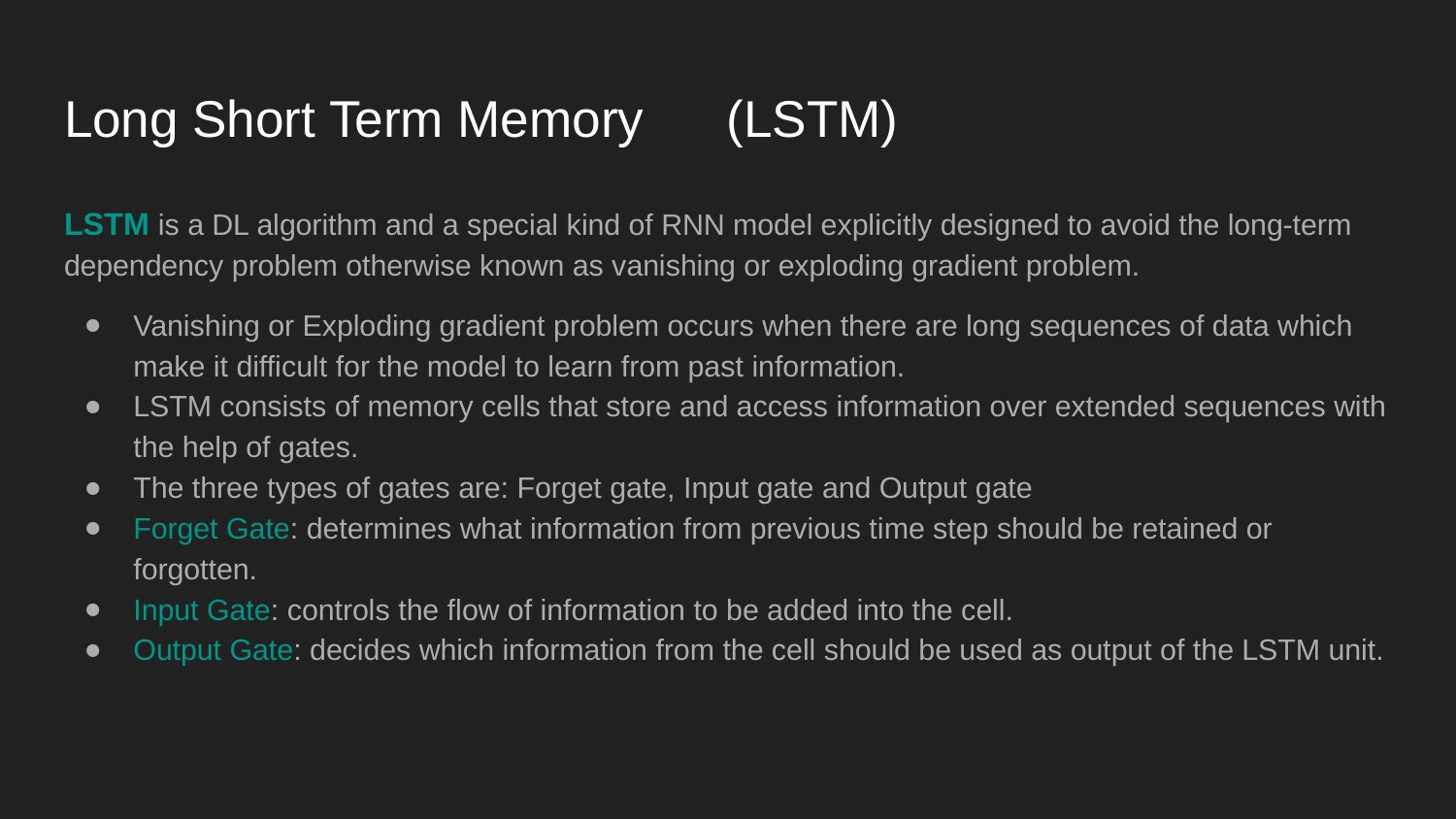

# Long Short Term Memory	(LSTM)
LSTM is a DL algorithm and a special kind of RNN model explicitly designed to avoid the long-term dependency problem otherwise known as vanishing or exploding gradient problem.
Vanishing or Exploding gradient problem occurs when there are long sequences of data which make it difficult for the model to learn from past information.
LSTM consists of memory cells that store and access information over extended sequences with the help of gates.
The three types of gates are: Forget gate, Input gate and Output gate
Forget Gate: determines what information from previous time step should be retained or forgotten.
Input Gate: controls the flow of information to be added into the cell.
Output Gate: decides which information from the cell should be used as output of the LSTM unit.